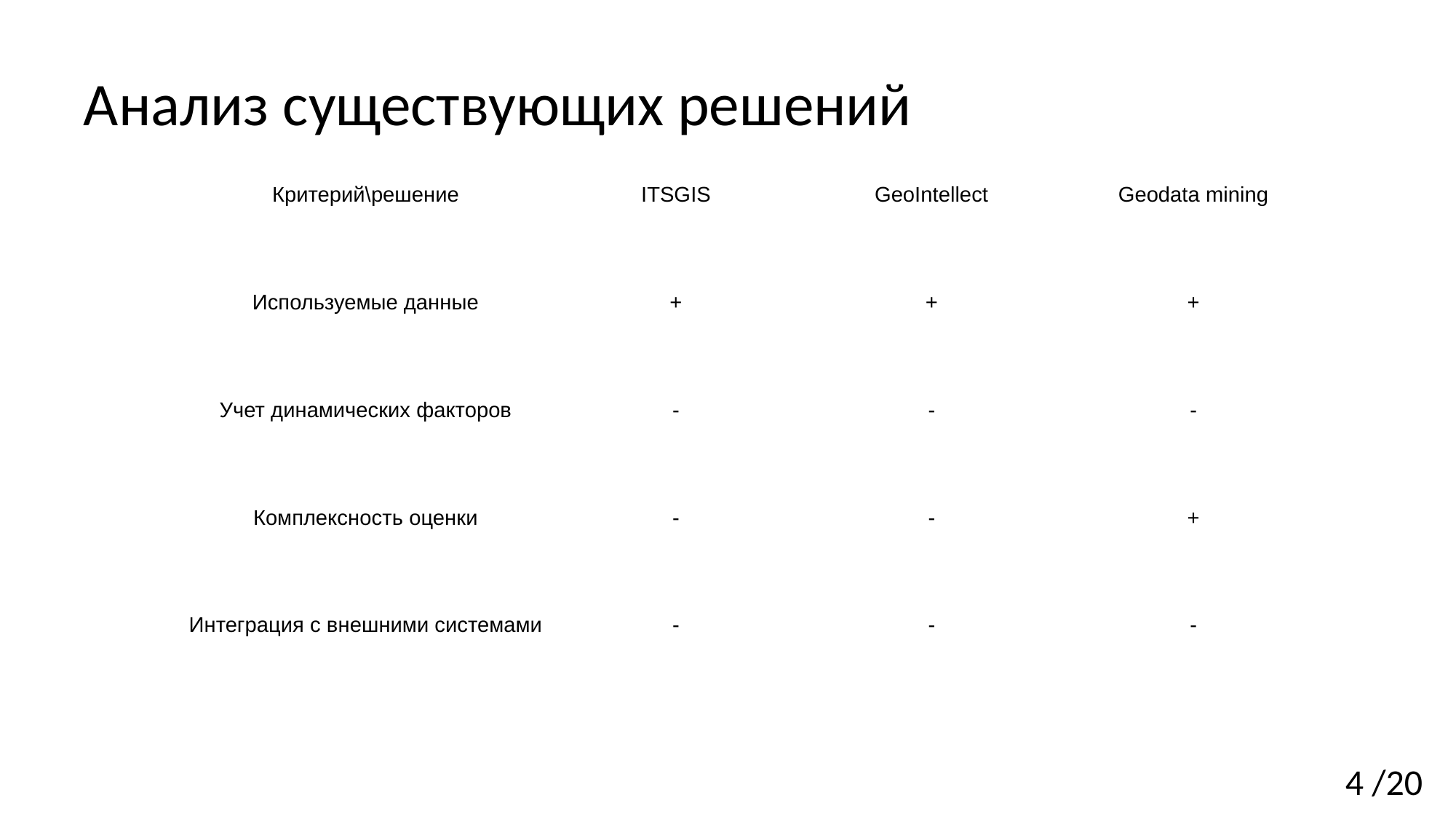

# Анализ существующих решений
| Критерий\решение | ITSGIS | GeoIntellect | Geodata mining |
| --- | --- | --- | --- |
| Используемые данные | + | + | + |
| Учет динамических факторов | - | - | - |
| Комплексность оценки | - | - | + |
| Интеграция с внешними системами | - | - | - |
4 /20